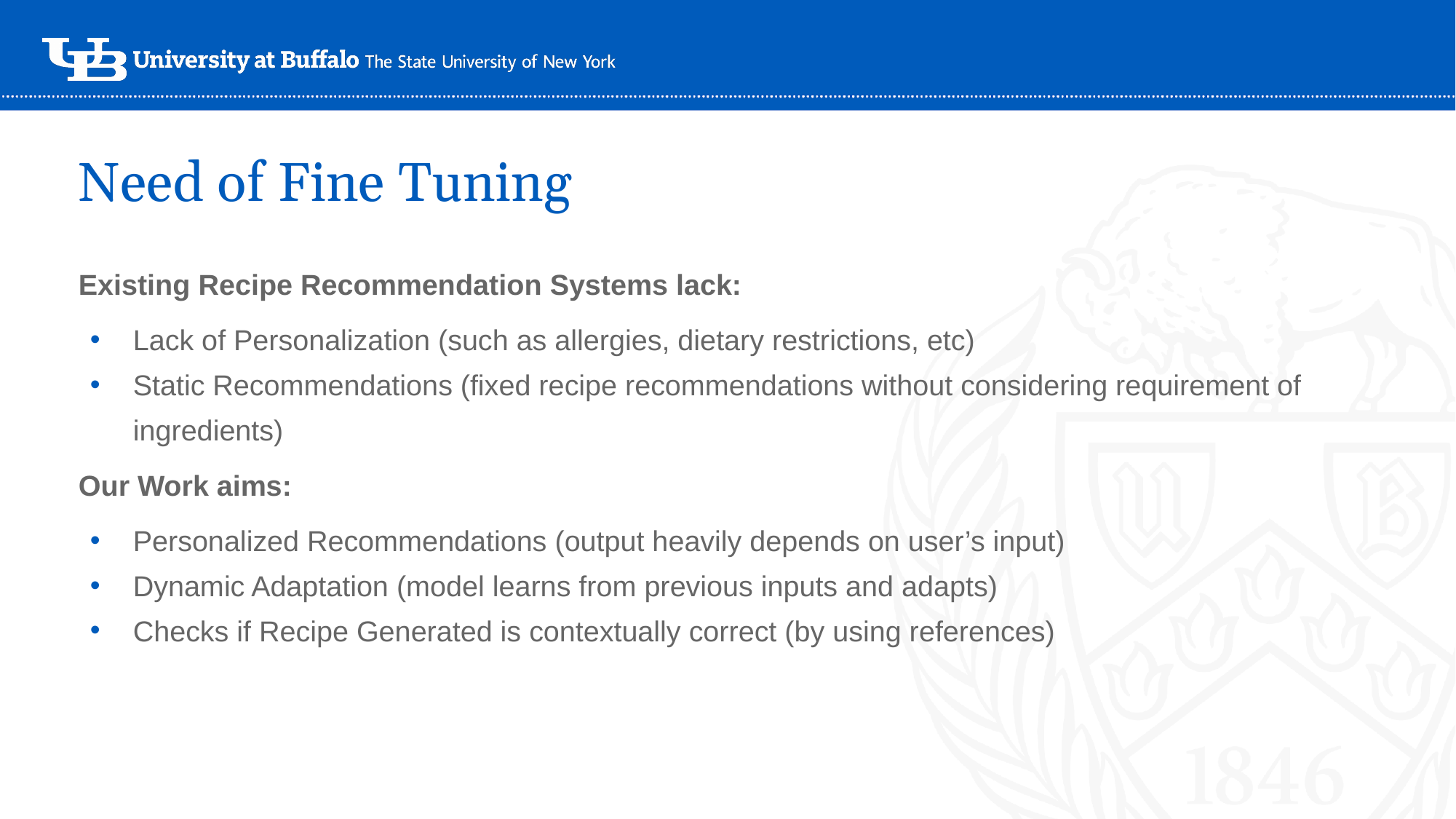

# Need of Fine Tuning

Existing Recipe Recommendation Systems lack:
Lack of Personalization (such as allergies, dietary restrictions, etc)
Static Recommendations (fixed recipe recommendations without considering requirement of ingredients)
Our Work aims:
Personalized Recommendations (output heavily depends on user’s input)
Dynamic Adaptation (model learns from previous inputs and adapts)
Checks if Recipe Generated is contextually correct (by using references)